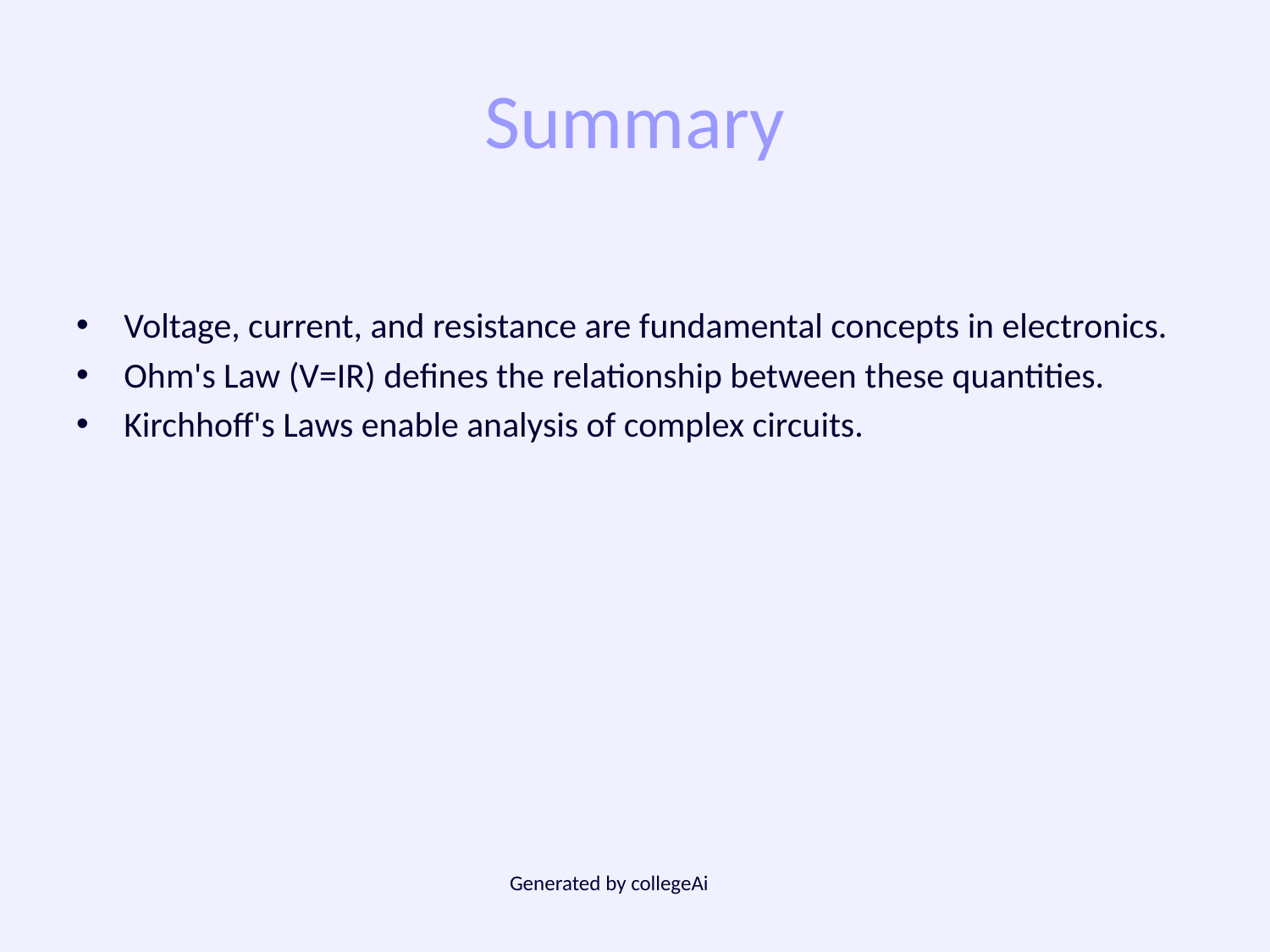

# Summary

Voltage, current, and resistance are fundamental concepts in electronics.
Ohm's Law (V=IR) defines the relationship between these quantities.
Kirchhoff's Laws enable analysis of complex circuits.
Generated by collegeAi